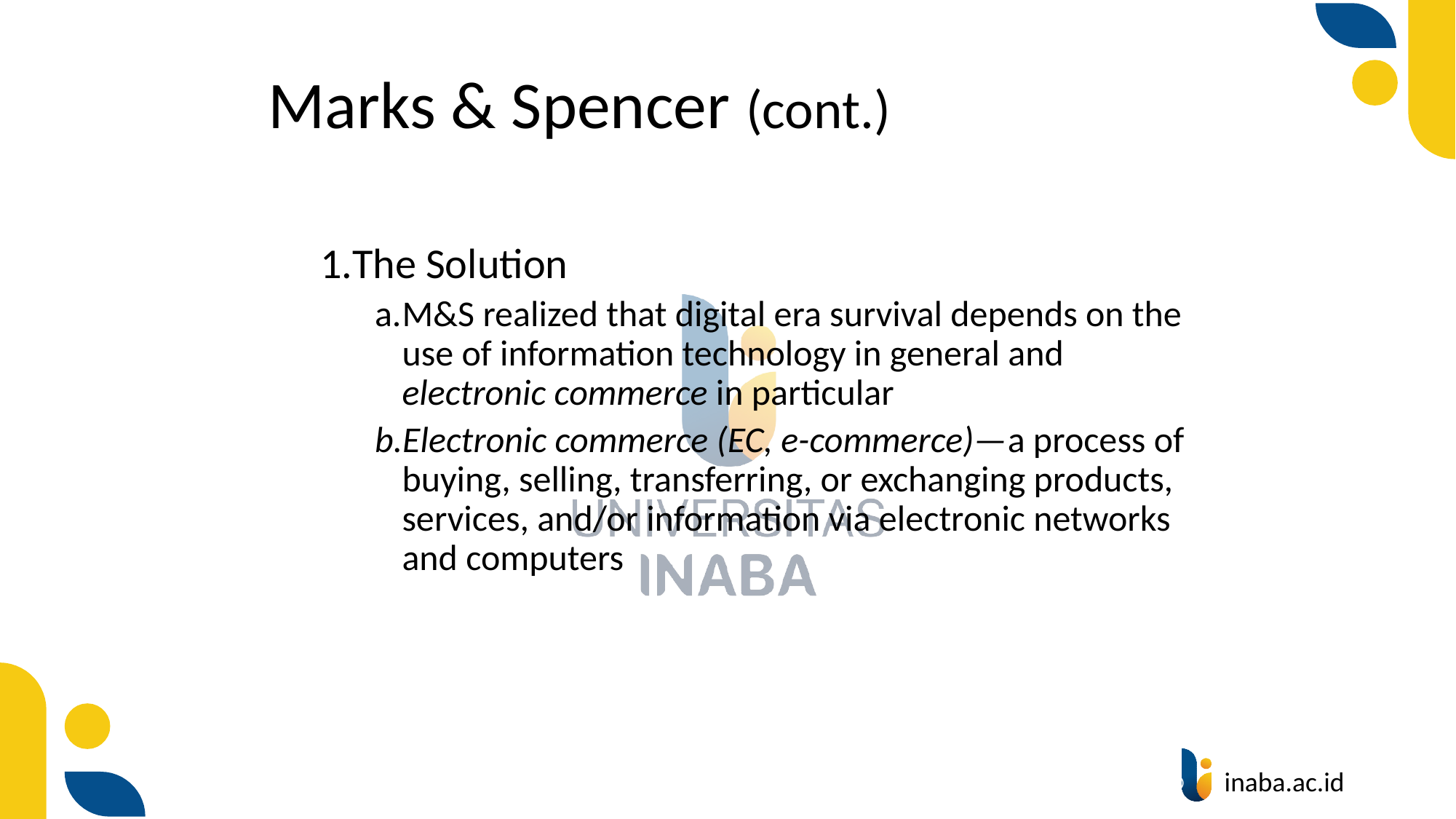

# Marks & Spencer (cont.)
The Solution
M&S realized that digital era survival depends on the use of information technology in general and electronic commerce in particular
Electronic commerce (EC, e-commerce)—a process of buying, selling, transferring, or exchanging products, services, and/or information via electronic networks and computers
7
© Prentice Hall 2020